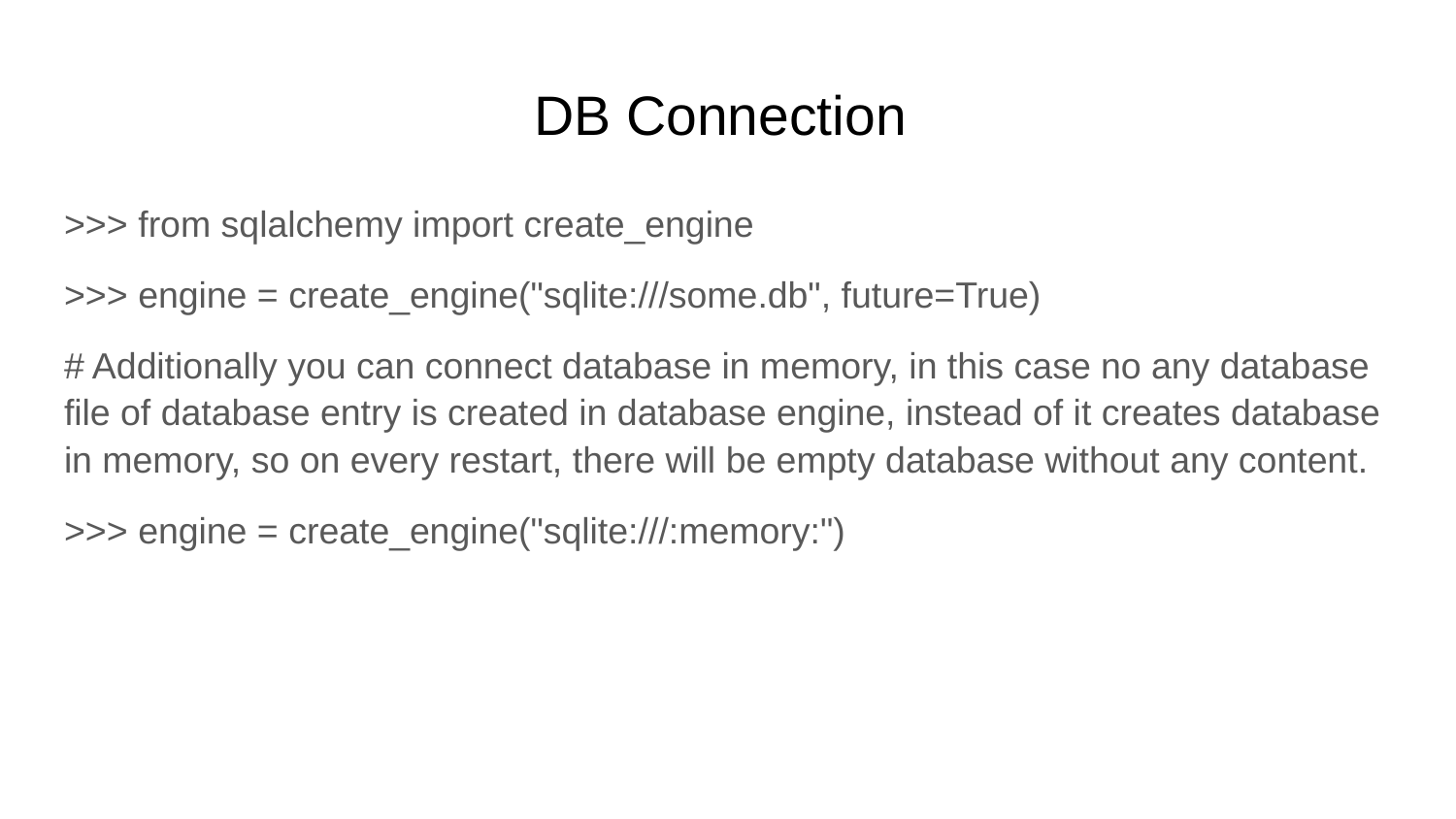

# DB Connection
>>> from sqlalchemy import create_engine
>>> engine = create_engine("sqlite:///some.db", future=True)
# Additionally you can connect database in memory, in this case no any database file of database entry is created in database engine, instead of it creates database in memory, so on every restart, there will be empty database without any content.
>>> engine = create_engine("sqlite:///:memory:")